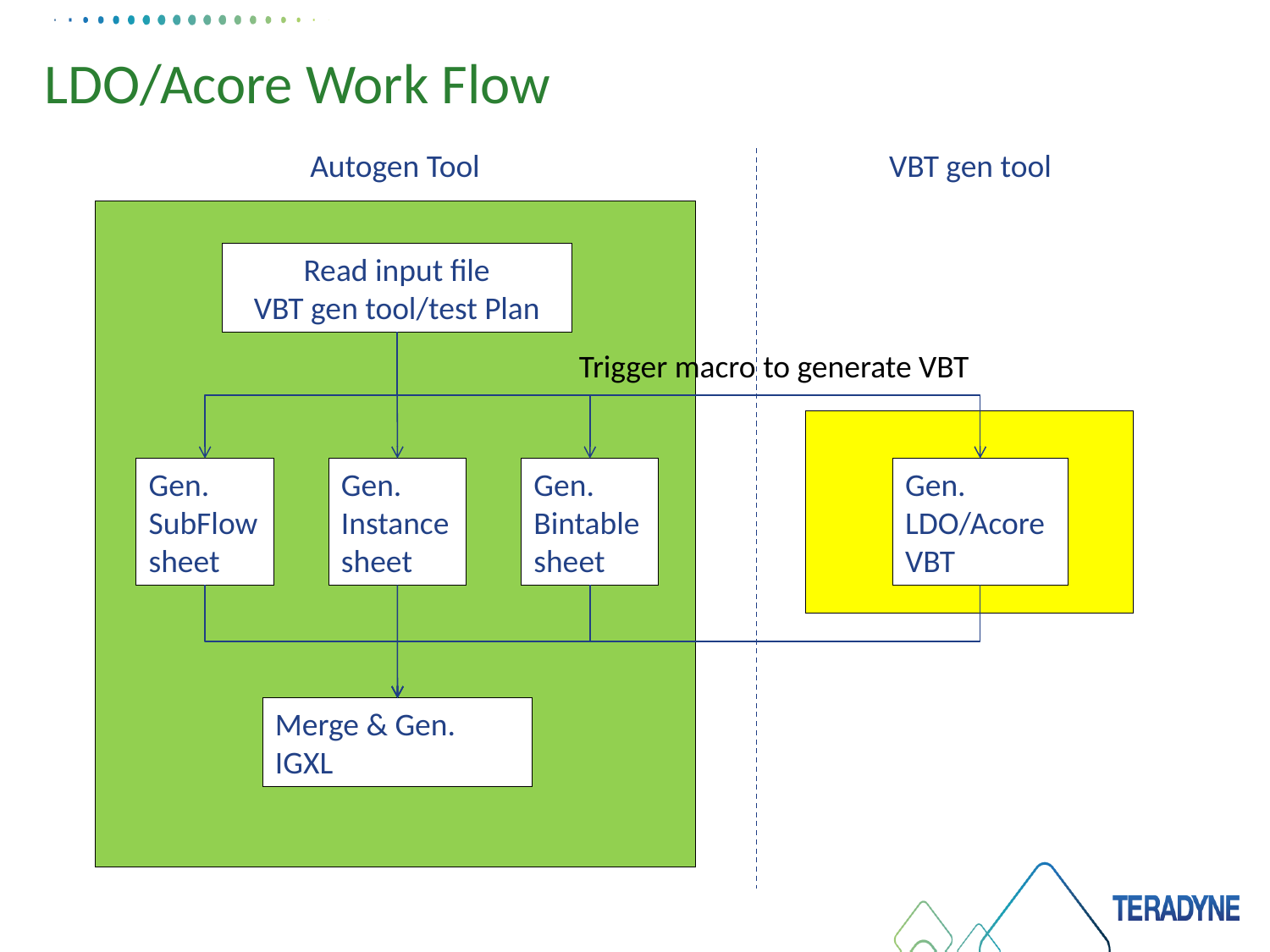

# LDO/Acore Work Flow
Autogen Tool
VBT gen tool

Read input file
VBT gen tool/test Plan
Trigger macro to generate VBT

Gen. SubFlow sheet
Gen. Instance sheet
Gen. Bintable
sheet
Gen. LDO/Acore VBT
Merge & Gen. IGXL